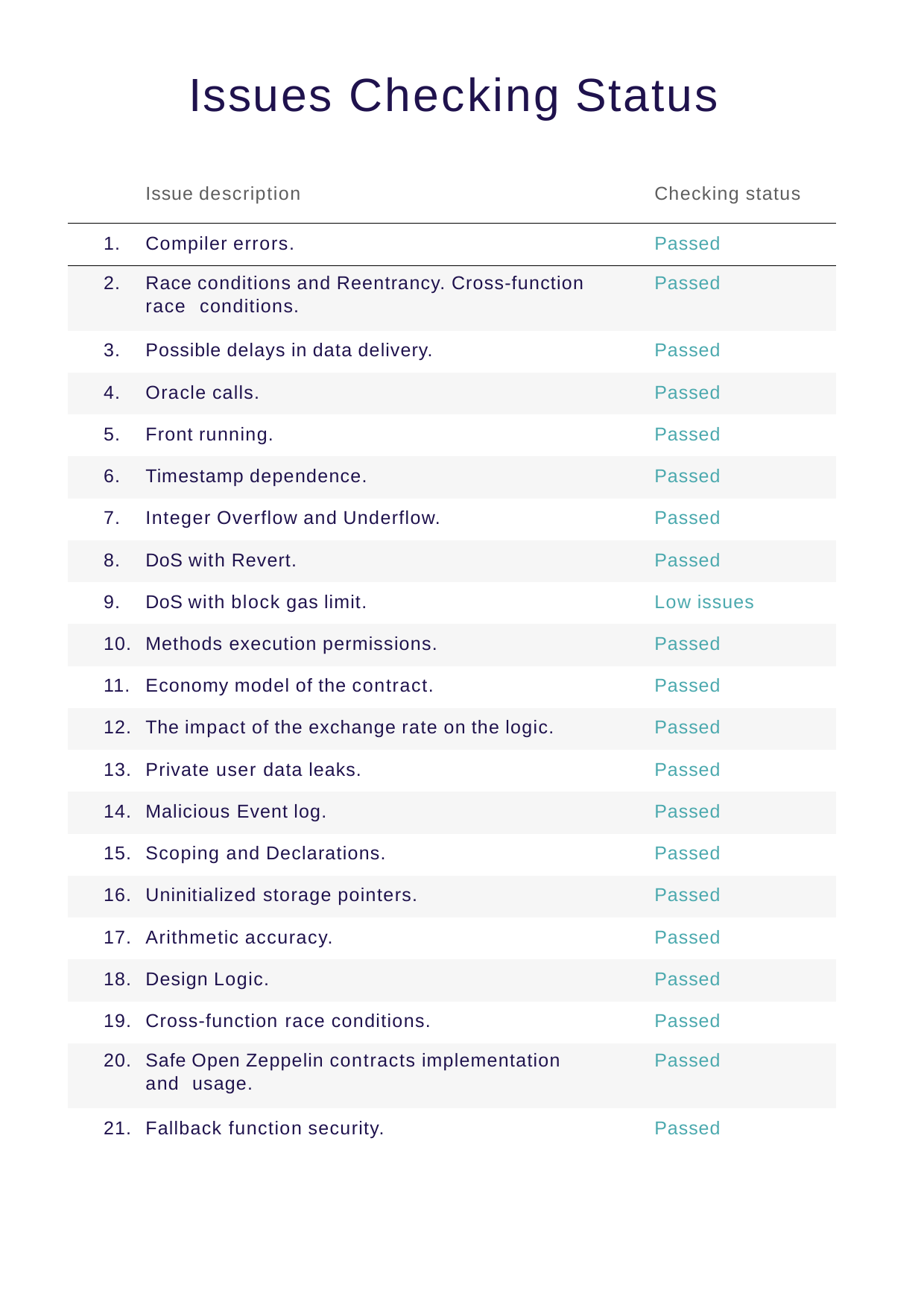

# Issues Checking Status
|  | Issue description | Checking status |
| --- | --- | --- |
| 1. | Compiler errors. | Passed |
| 2. | Race conditions and Reentrancy. Cross-function race conditions. | Passed |
| 3. | Possible delays in data delivery. | Passed |
| 4. | Oracle calls. | Passed |
| 5. | Front running. | Passed |
| 6. | Timestamp dependence. | Passed |
| 7. | Integer Overflow and Underflow. | Passed |
| 8. | DoS with Revert. | Passed |
| 9. | DoS with block gas limit. | Low issues |
| 10. | Methods execution permissions. | Passed |
| 11. | Economy model of the contract. | Passed |
| 12. | The impact of the exchange rate on the logic. | Passed |
| 13. | Private user data leaks. | Passed |
| 14. | Malicious Event log. | Passed |
| 15. | Scoping and Declarations. | Passed |
| 16. | Uninitialized storage pointers. | Passed |
| 17. | Arithmetic accuracy. | Passed |
| 18. | Design Logic. | Passed |
| 19. | Cross-function race conditions. | Passed |
| 20. | Safe Open Zeppelin contracts implementation and usage. | Passed |
| 21. | Fallback function security. | Passed |